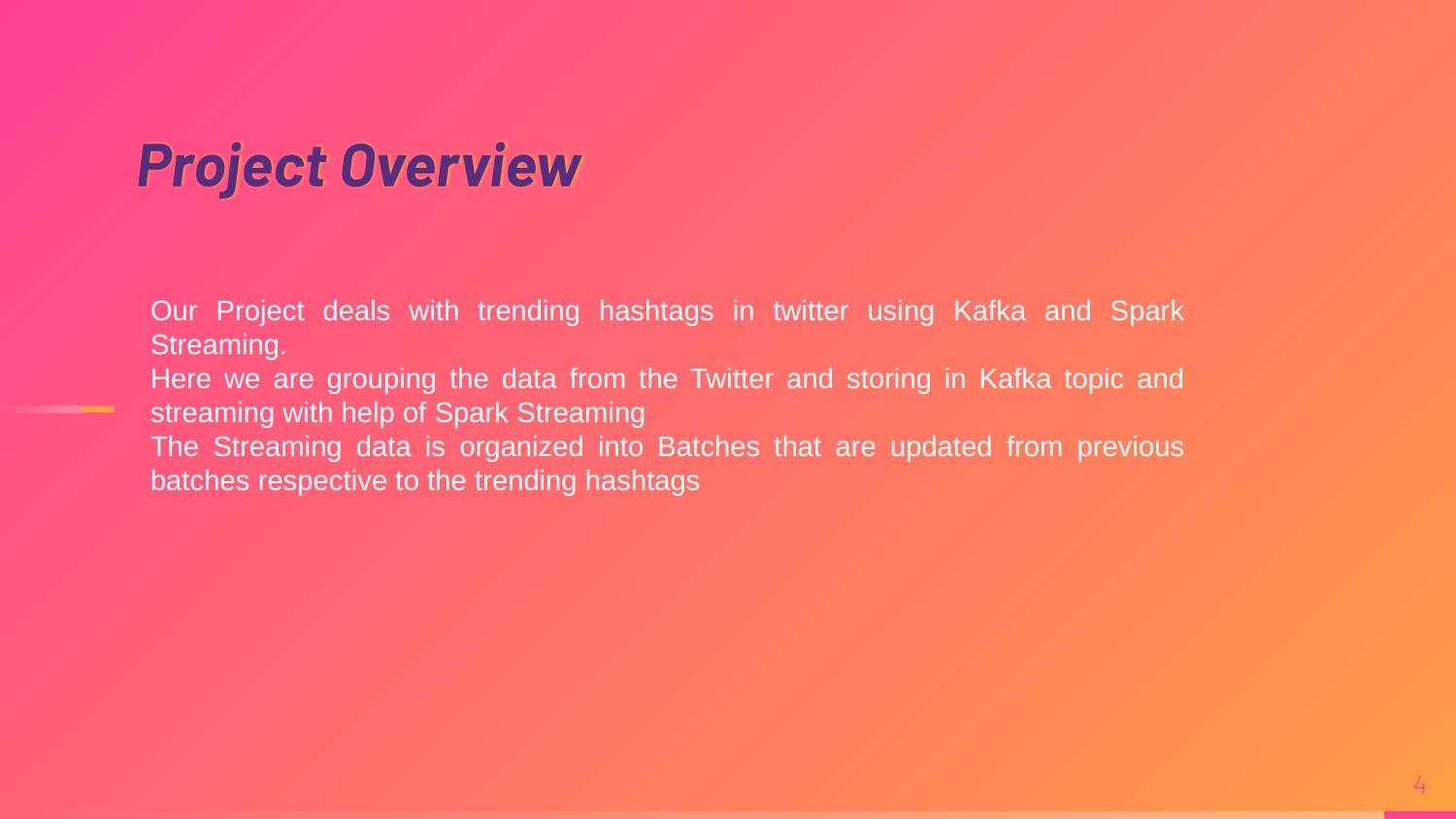

Project Overview
Our Project deals with trending hashtags in twitter using Kafka and Spark Streaming.
Here we are grouping the data from the Twitter and storing in Kafka topic and streaming with help of Spark Streaming
The Streaming data is organized into Batches that are updated from previous batches respective to the trending hashtags
4